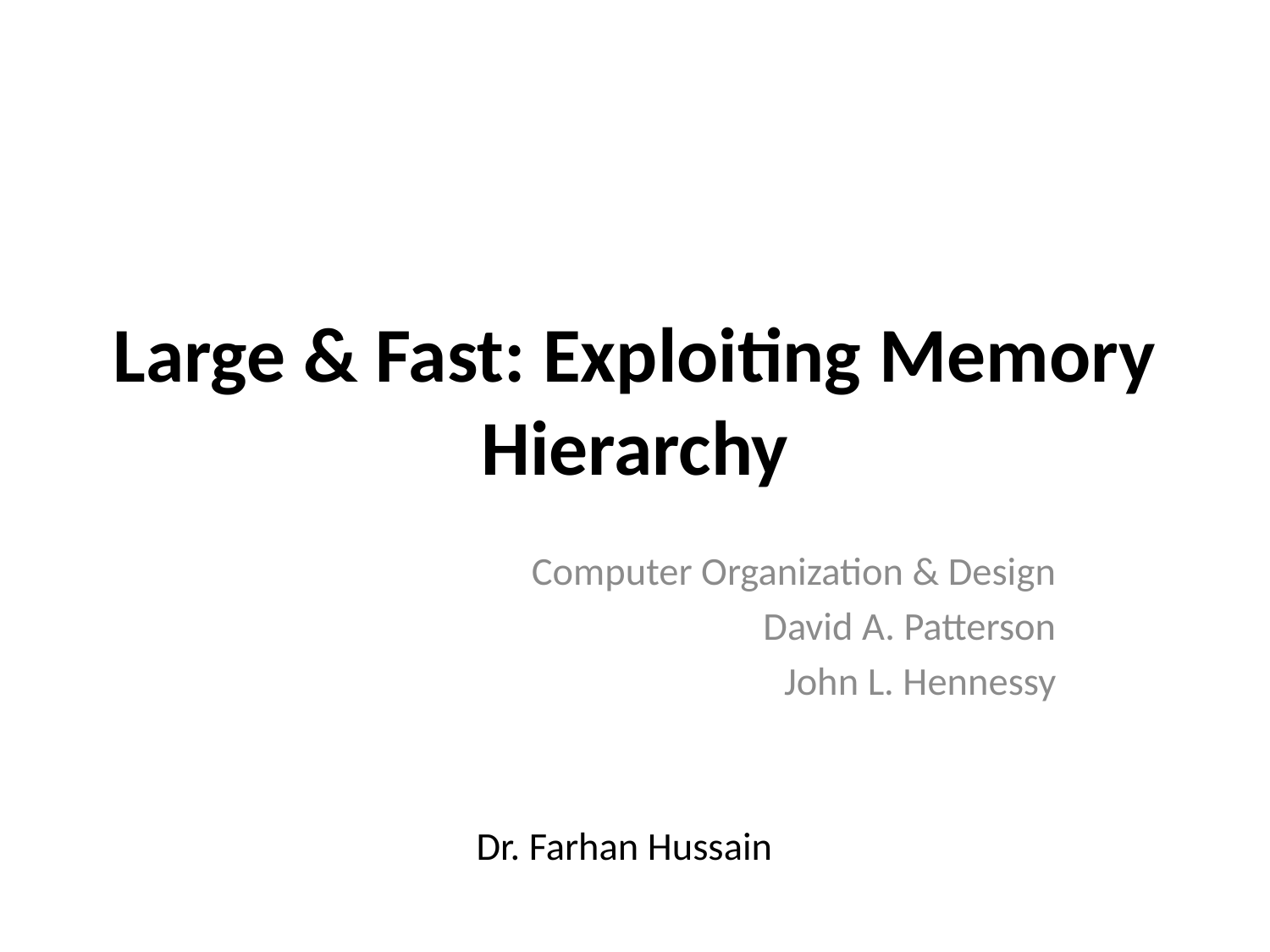

# Large & Fast: Exploiting Memory Hierarchy
Computer Organization & Design
David A. Patterson
John L. Hennessy

Dr. Farhan Hussain